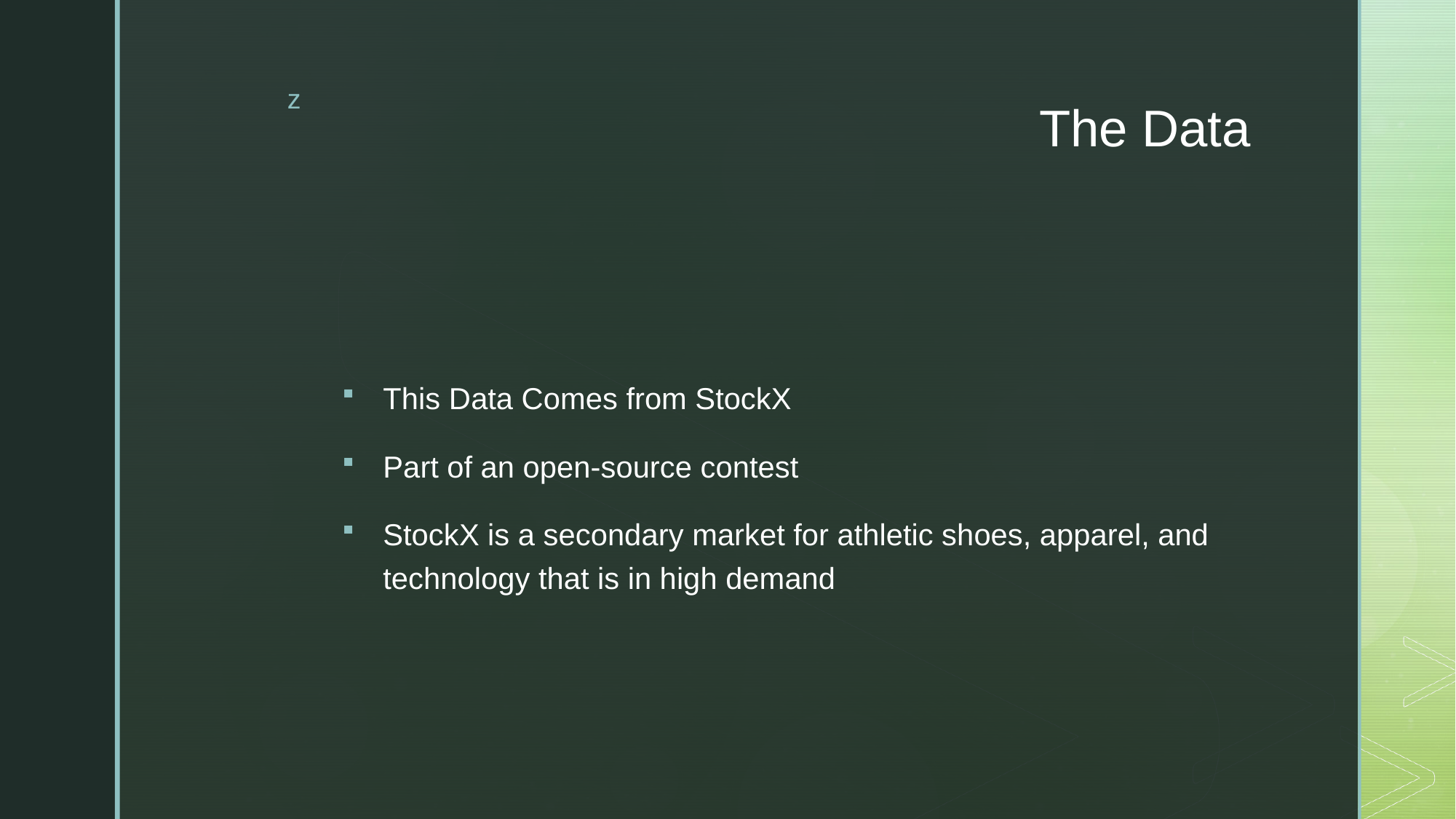

# The Data
This Data Comes from StockX
Part of an open-source contest
StockX is a secondary market for athletic shoes, apparel, and technology that is in high demand